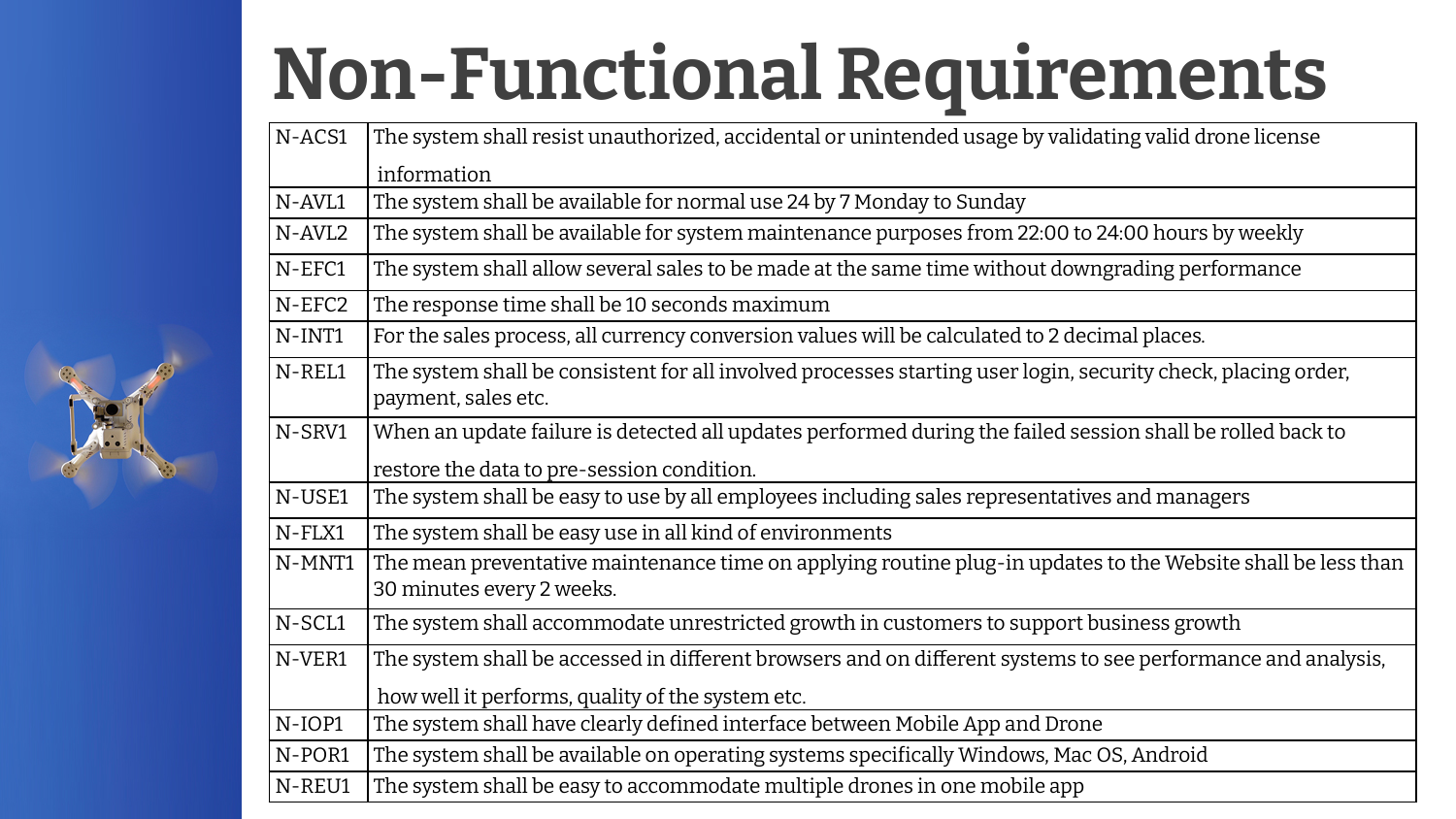

# Non-Functional Requirements

| N-ACS1 | The system shall resist unauthorized, accidental or unintended usage by validating valid drone license information |
| --- | --- |
| N-AVL1 | The system shall be available for normal use 24 by 7 Monday to Sunday |
| N-AVL2 | The system shall be available for system maintenance purposes from 22:00 to 24:00 hours by weekly |
| N-EFC1 | The system shall allow several sales to be made at the same time without downgrading performance |
| N-EFC2 | The response time shall be 10 seconds maximum |
| N-INT1 | For the sales process, all currency conversion values will be calculated to 2 decimal places. |
| N-REL1 | The system shall be consistent for all involved processes starting user login, security check, placing order, payment, sales etc. |
| N-SRV1 | When an update failure is detected all updates performed during the failed session shall be rolled back to restore the data to pre-session condition. |
| N-USE1 | The system shall be easy to use by all employees including sales representatives and managers |
| N-FLX1 | The system shall be easy use in all kind of environments |
| N-MNT1 | The mean preventative maintenance time on applying routine plug-in updates to the Website shall be less than 30 minutes every 2 weeks. |
| N-SCL1 | The system shall accommodate unrestricted growth in customers to support business growth |
| N-VER1 | The system shall be accessed in different browsers and on different systems to see performance and analysis, how well it performs, quality of the system etc. |
| N-IOP1 | The system shall have clearly defined interface between Mobile App and Drone |
| N-POR1 | The system shall be available on operating systems specifically Windows, Mac OS, Android |
| N-REU1 | The system shall be easy to accommodate multiple drones in one mobile app |